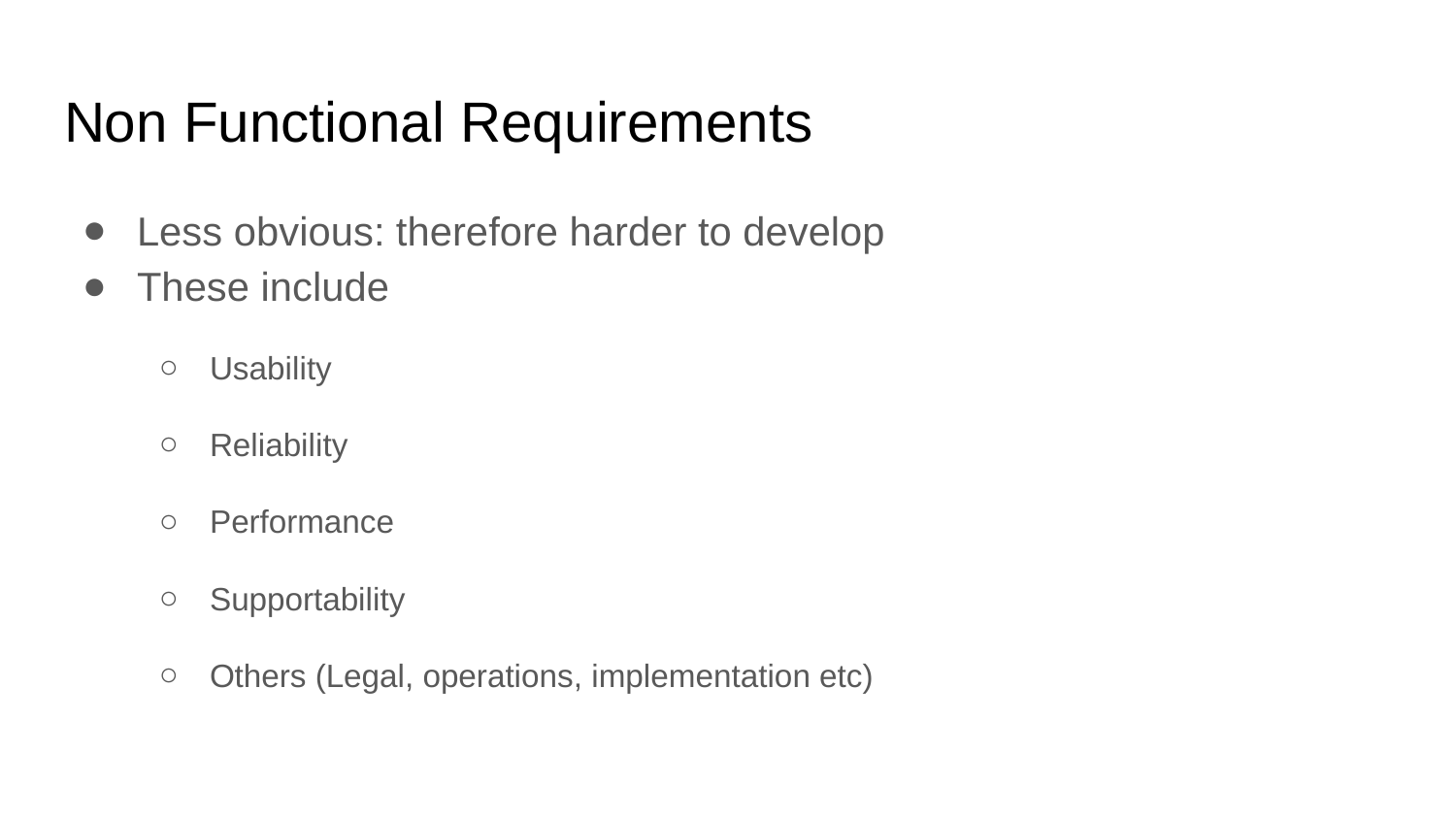

# Non Functional Requirements
Less obvious: therefore harder to develop
These include
Usability
Reliability
Performance
Supportability
Others (Legal, operations, implementation etc)